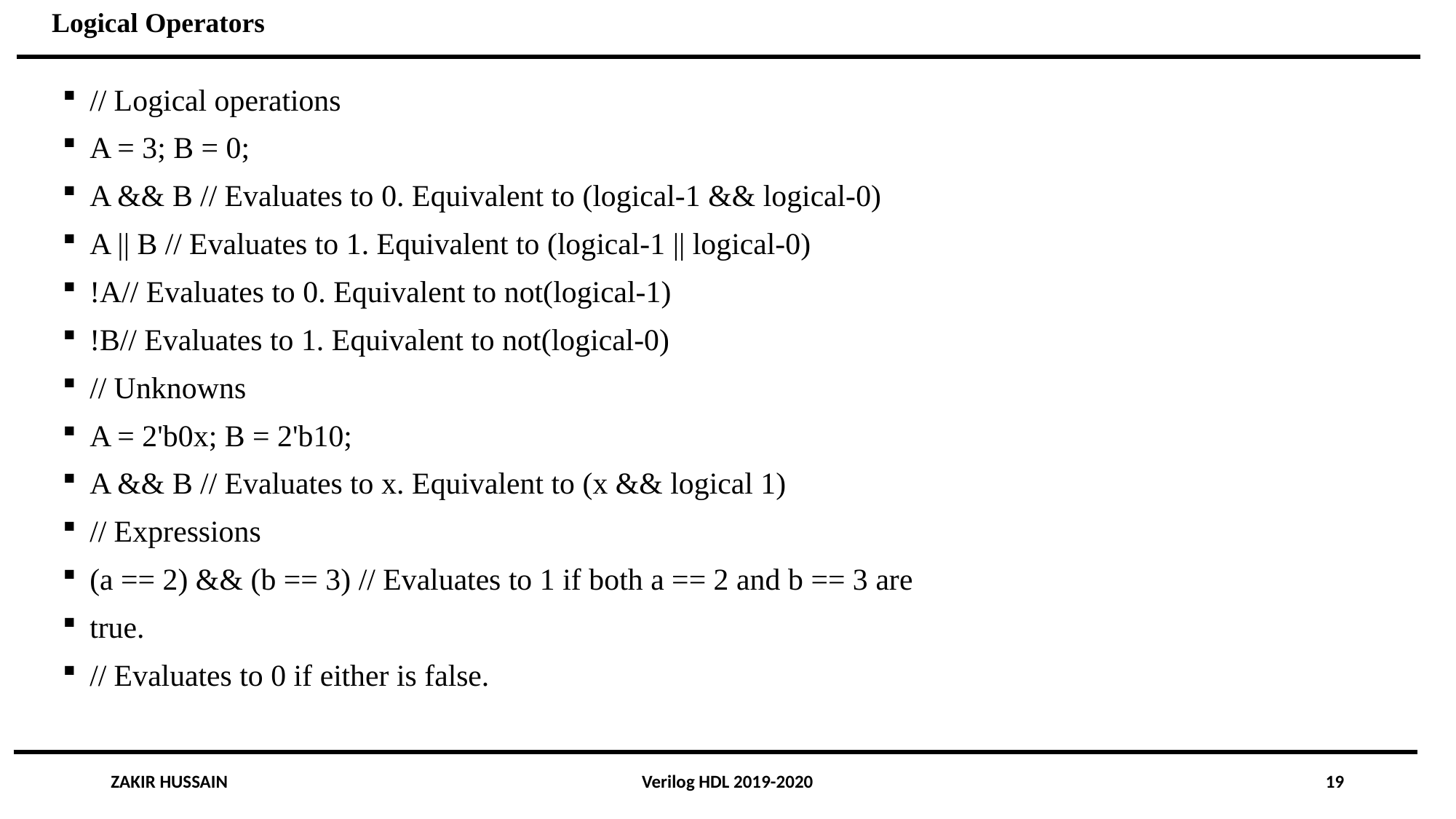

Logical Operators
// Logical operations
A = 3; B = 0;
A && B // Evaluates to 0. Equivalent to (logical-1 && logical-0)
A || B // Evaluates to 1. Equivalent to (logical-1 || logical-0)
!A// Evaluates to 0. Equivalent to not(logical-1)
!B// Evaluates to 1. Equivalent to not(logical-0)
// Unknowns
A = 2'b0x; B = 2'b10;
A && B // Evaluates to x. Equivalent to (x && logical 1)
// Expressions
(a == 2) && (b == 3) // Evaluates to 1 if both a == 2 and b == 3 are
true.
// Evaluates to 0 if either is false.
ZAKIR HUSSAIN
Verilog HDL 2019-2020
19